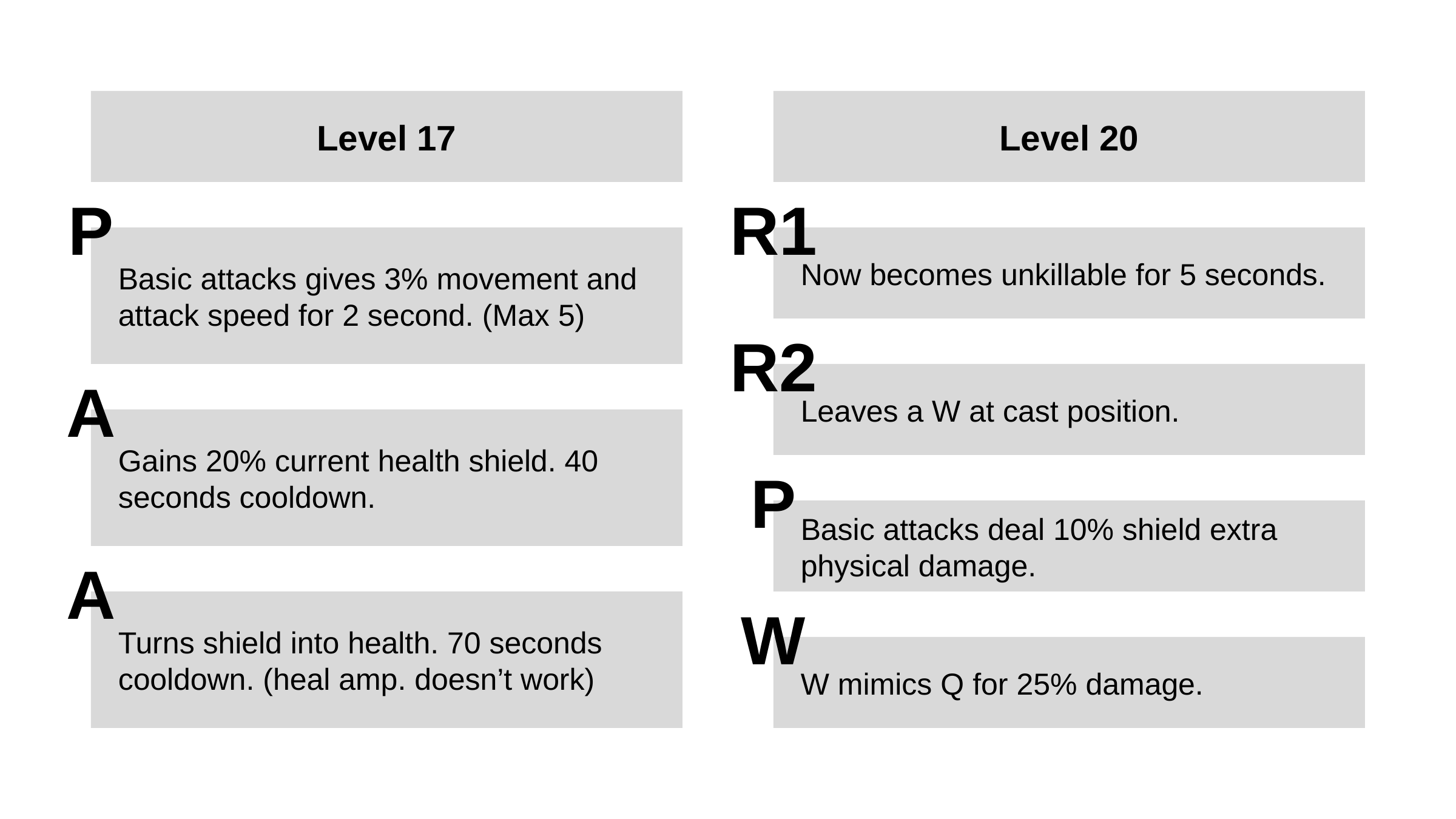

Level 17
Level 20
P
R1
Basic attacks gives 3% movement and attack speed for 2 second. (Max 5)
Now becomes unkillable for 5 seconds.
R2
A
Leaves a W at cast position.
Gains 20% current health shield. 40 seconds cooldown.
P
Basic attacks deal 10% shield extra physical damage.
A
Turns shield into health. 70 seconds cooldown. (heal amp. doesn’t work)
W
W mimics Q for 25% damage.